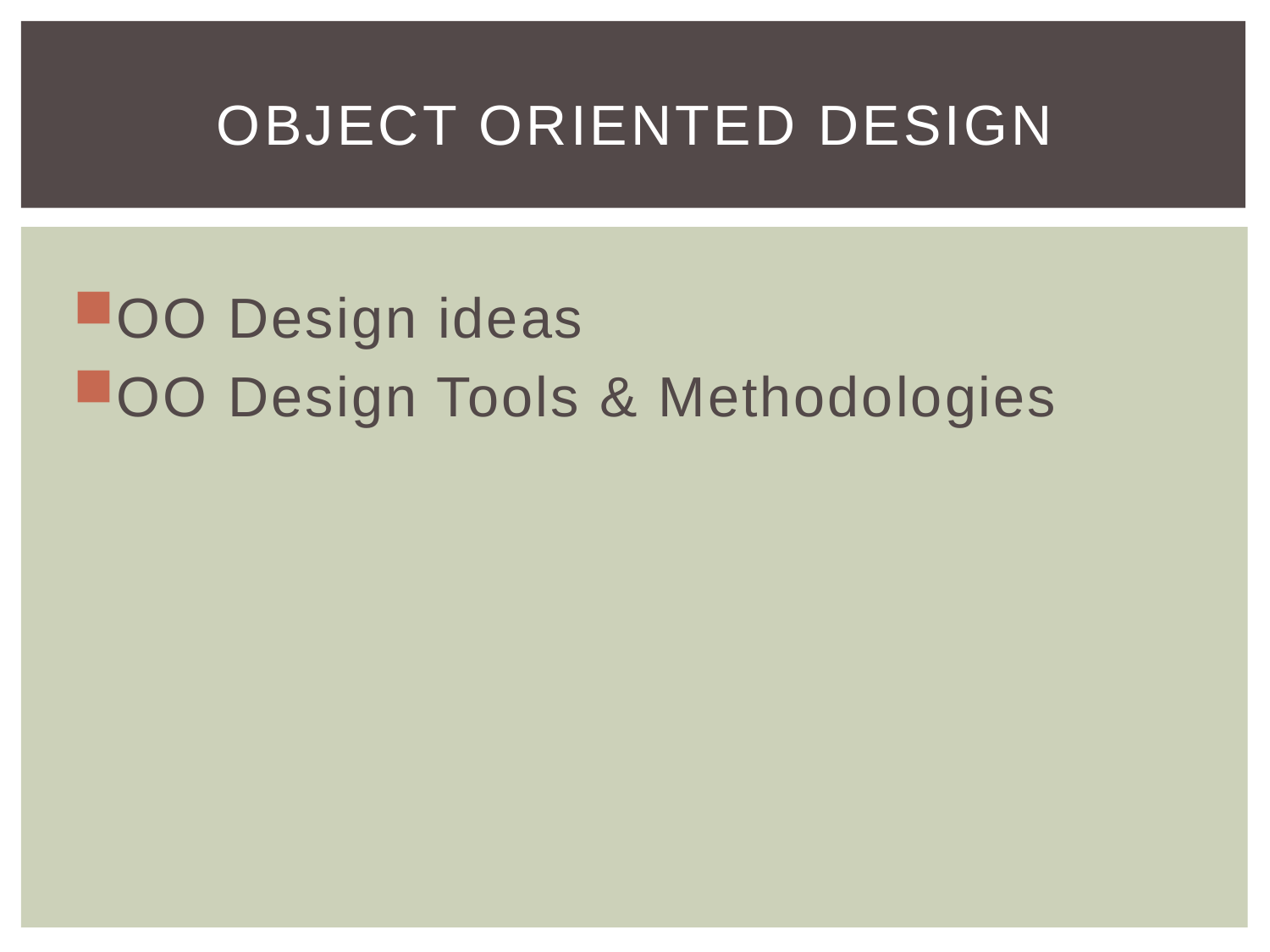

# Object Oriented Design

OO Design ideas
OO Design Tools & Methodologies